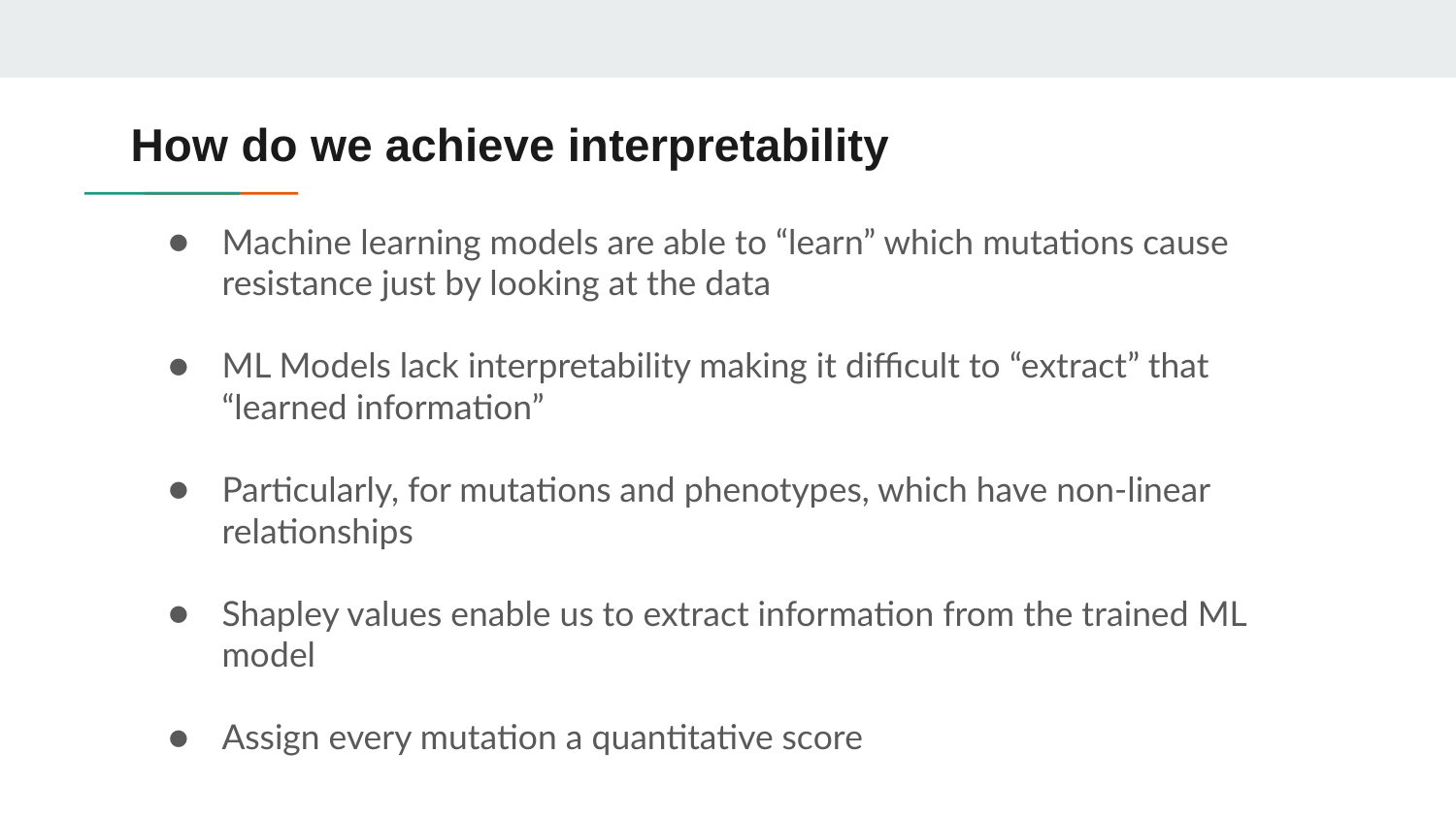

# How do we achieve interpretability
Machine learning models are able to “learn” which mutations cause resistance just by looking at the data

ML Models lack interpretability making it difficult to “extract” that “learned information”

Particularly, for mutations and phenotypes, which have non-linear relationships

Shapley values enable us to extract information from the trained ML model

Assign every mutation a quantitative score